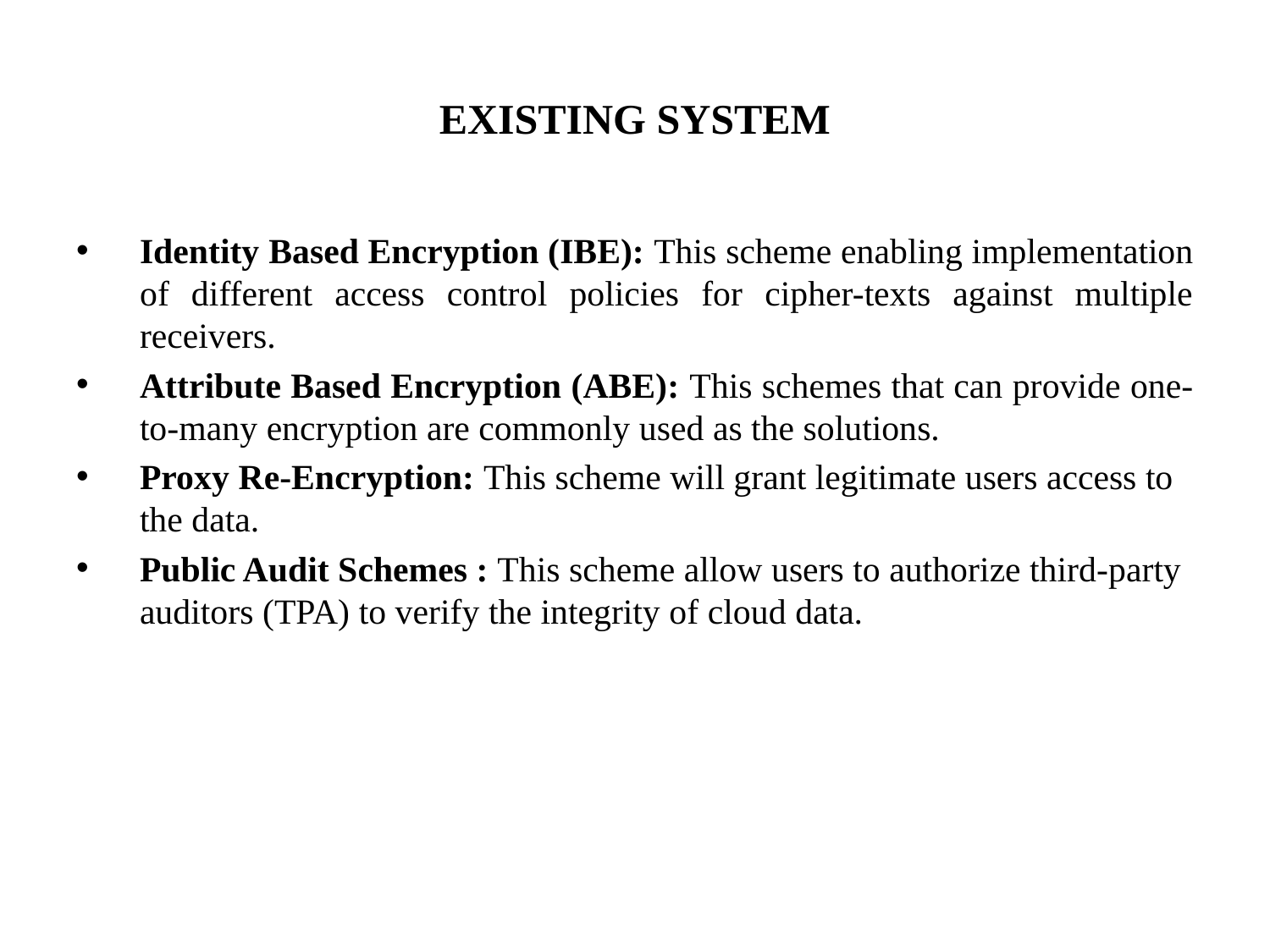

# EXISTING SYSTEM
Identity Based Encryption (IBE): This scheme enabling implementation of different access control policies for cipher-texts against multiple receivers.
Attribute Based Encryption (ABE): This schemes that can provide one-to-many encryption are commonly used as the solutions.
Proxy Re-Encryption: This scheme will grant legitimate users access to the data.
Public Audit Schemes : This scheme allow users to authorize third-party auditors (TPA) to verify the integrity of cloud data.